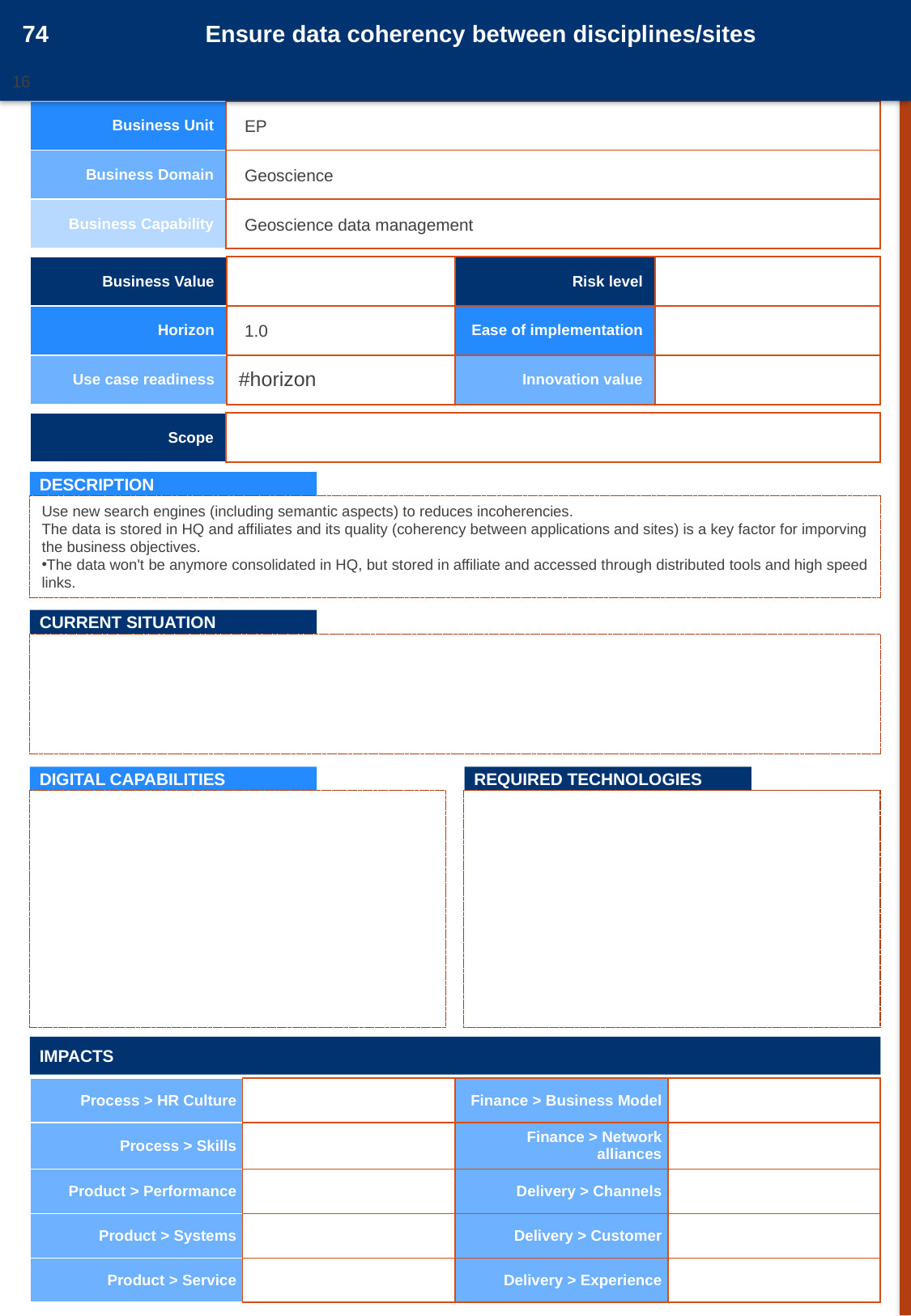

74
Ensure data coherency between disciplines/sites
16
20161050

| Business Unit |  |
| --- | --- |
| Business Domain |  |
| Business Capability |  |
EP
Geoscience
Geoscience data management
| Business Value |  | Risk level |  |
| --- | --- | --- | --- |
| Horizon |  | Ease of implementation |  |
| Use case readiness | #horizon | Innovation value |  |

1.0

| Scope |  |
| --- | --- |

DESCRIPTION
Use new search engines (including semantic aspects) to reduces incoherencies.
The data is stored in HQ and affiliates and its quality (coherency between applications and sites) is a key factor for imporving the business objectives.
The data won't be anymore consolidated in HQ, but stored in affiliate and accessed through distributed tools and high speed links.
CURRENT SITUATION

DIGITAL CAPABILITIES
REQUIRED TECHNOLOGIES

IMPACTS

| Process > HR Culture |  | Finance > Business Model |  |
| --- | --- | --- | --- |
| Process > Skills |  | Finance > Network alliances |  |
| Product > Performance |  | Delivery > Channels |  |
| Product > Systems |  | Delivery > Customer |  |
| Product > Service |  | Delivery > Experience |  |